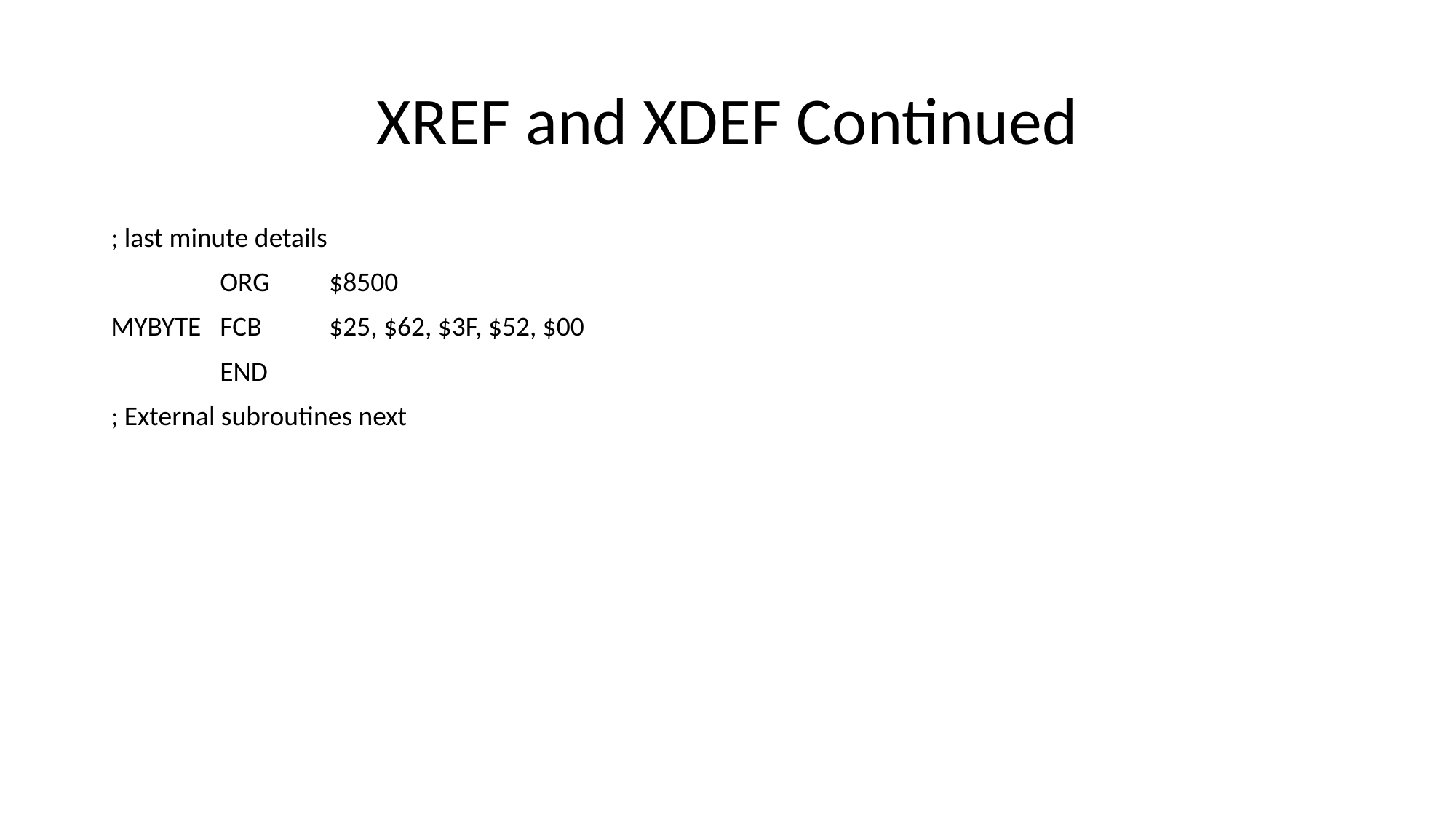

# XREF and XDEF Continued
; last minute details
	ORG	$8500
MYBYTE	FCB	$25, $62, $3F, $52, $00
	END
; External subroutines next